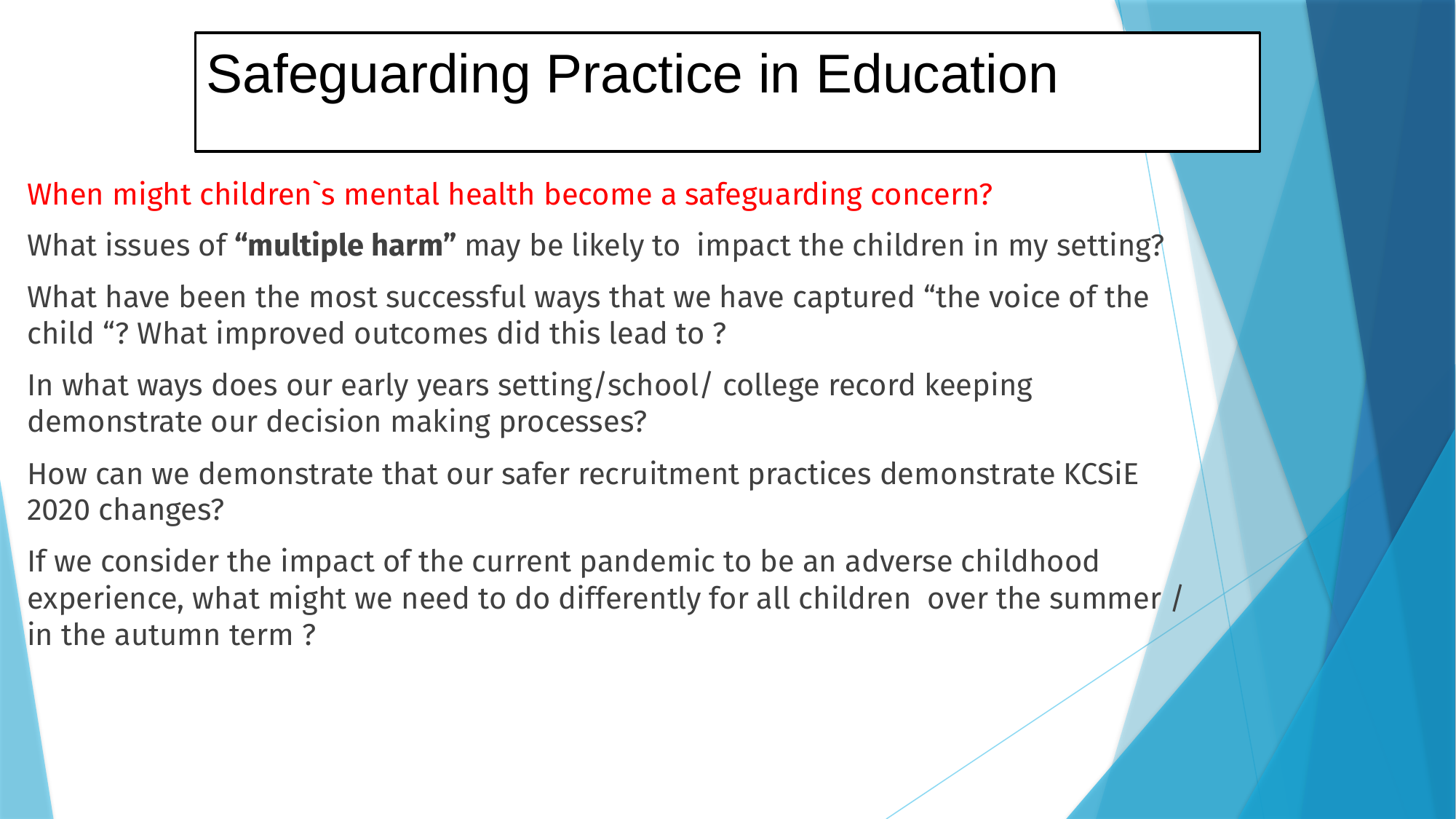

# Safeguarding Practice in Education
When might children`s mental health become a safeguarding concern?
What issues of “multiple harm” may be likely to  impact the children in my setting?
What have been the most successful ways that we have captured “the voice of the child “? What improved outcomes did this lead to ?
In what ways does our early years setting/school/ college record keeping demonstrate our decision making processes?
How can we demonstrate that our safer recruitment practices demonstrate KCSiE 2020 changes?
If we consider the impact of the current pandemic to be an adverse childhood experience, what might we need to do differently for all children  over the summer / in the autumn term ?